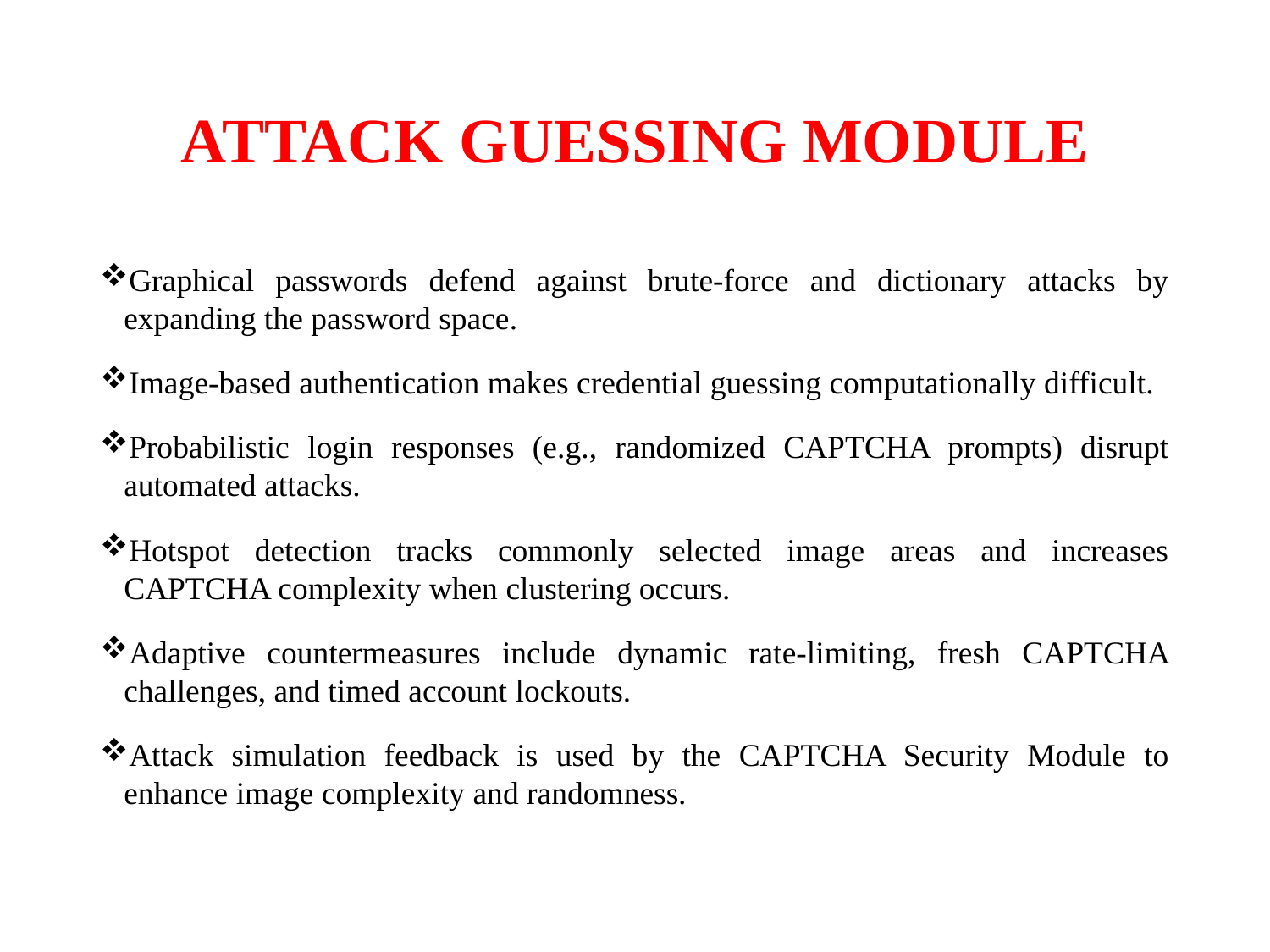

# ATTACK GUESSING MODULE
Graphical passwords defend against brute-force and dictionary attacks by expanding the password space.
Image-based authentication makes credential guessing computationally difficult.
Probabilistic login responses (e.g., randomized CAPTCHA prompts) disrupt automated attacks.
Hotspot detection tracks commonly selected image areas and increases CAPTCHA complexity when clustering occurs.
Adaptive countermeasures include dynamic rate-limiting, fresh CAPTCHA challenges, and timed account lockouts.
Attack simulation feedback is used by the CAPTCHA Security Module to enhance image complexity and randomness.